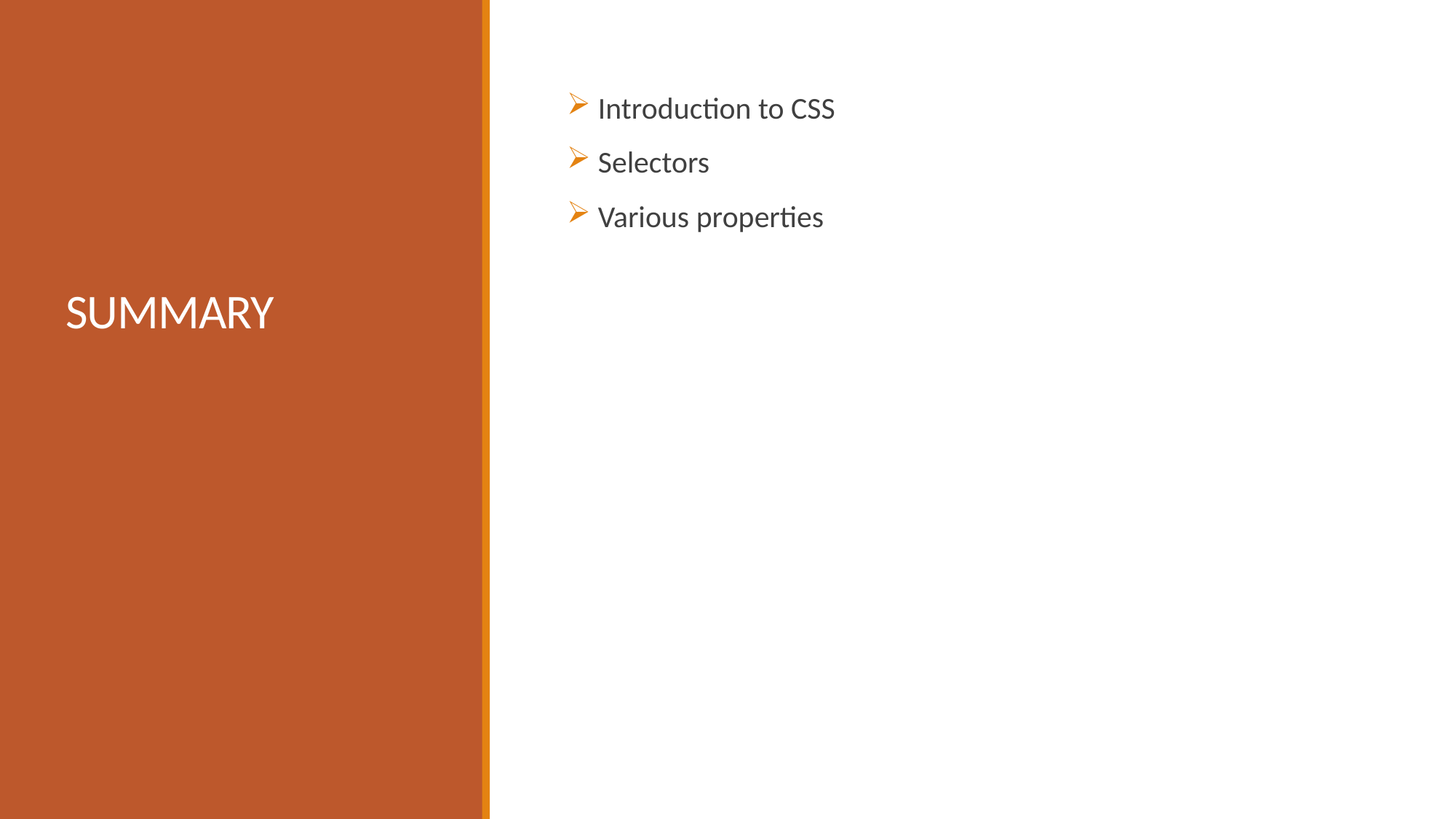

# SUMMARY
 Introduction to CSS
 Selectors
 Various properties